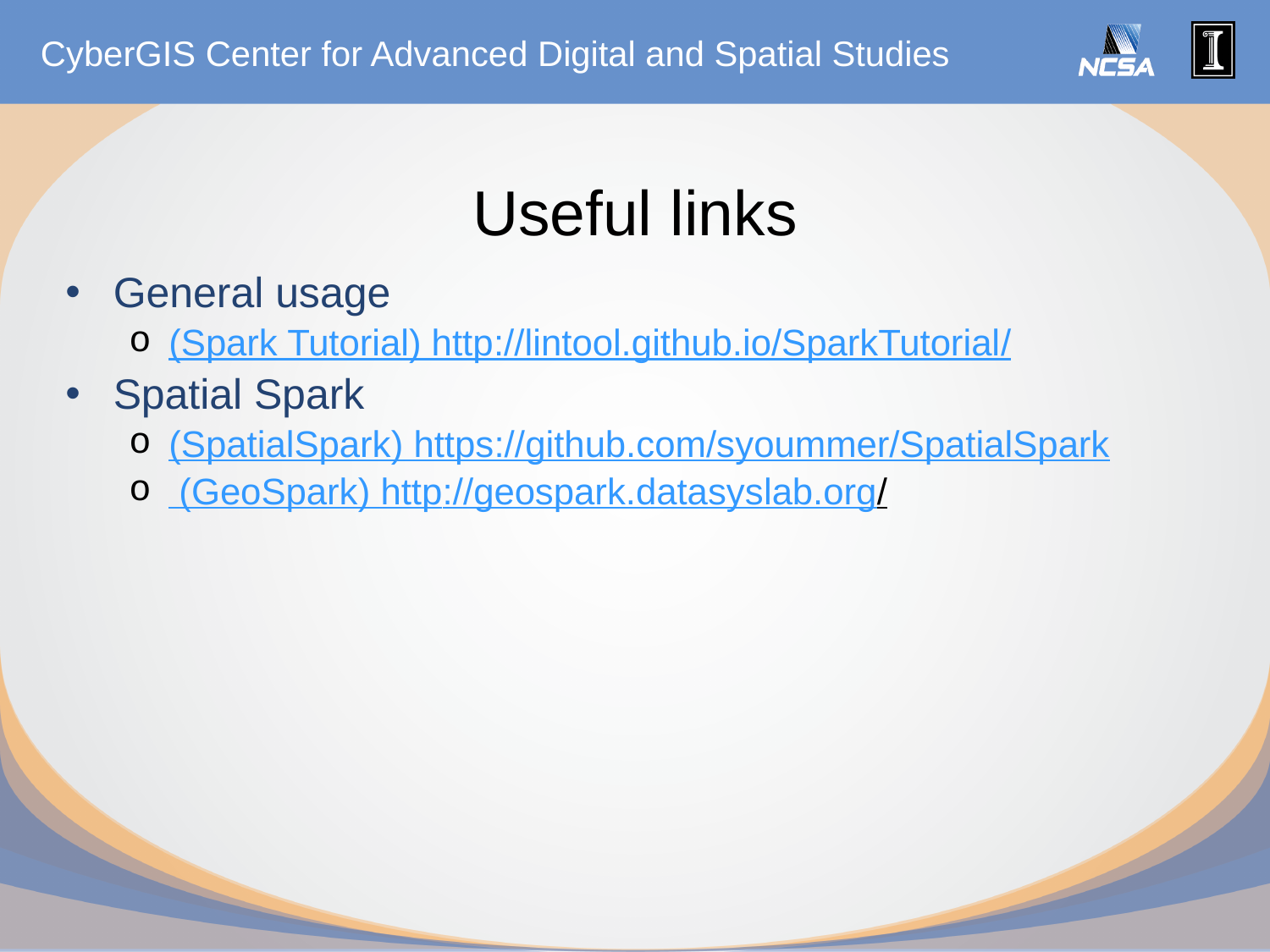

# Useful links
General usage
(Spark Tutorial) http://lintool.github.io/SparkTutorial/
Spatial Spark
(SpatialSpark) https://github.com/syoummer/SpatialSpark
 (GeoSpark) http://geospark.datasyslab.org/